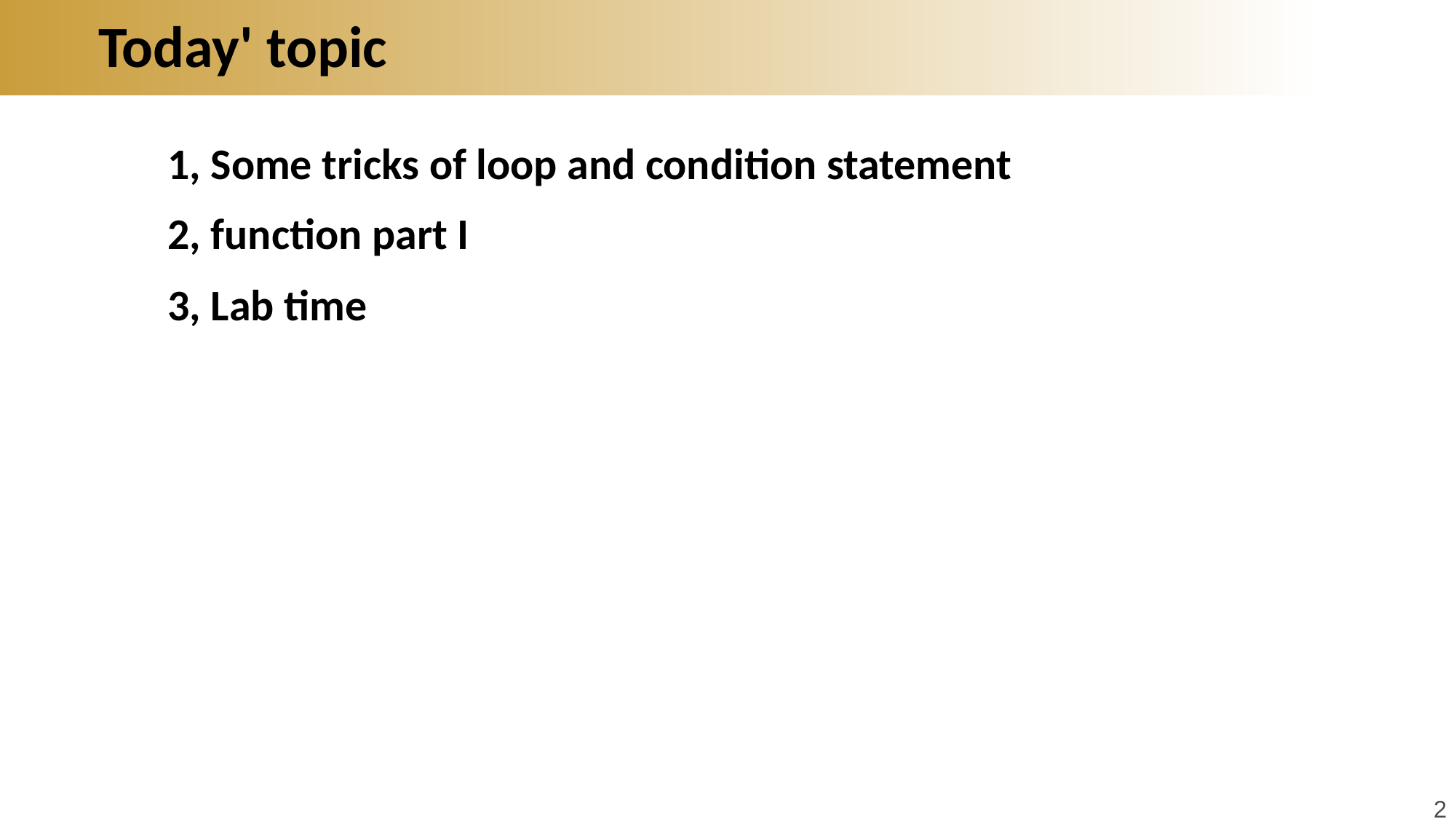

# Today' topic
1, Some tricks of loop and condition statement
2, function part I
3, Lab time
2